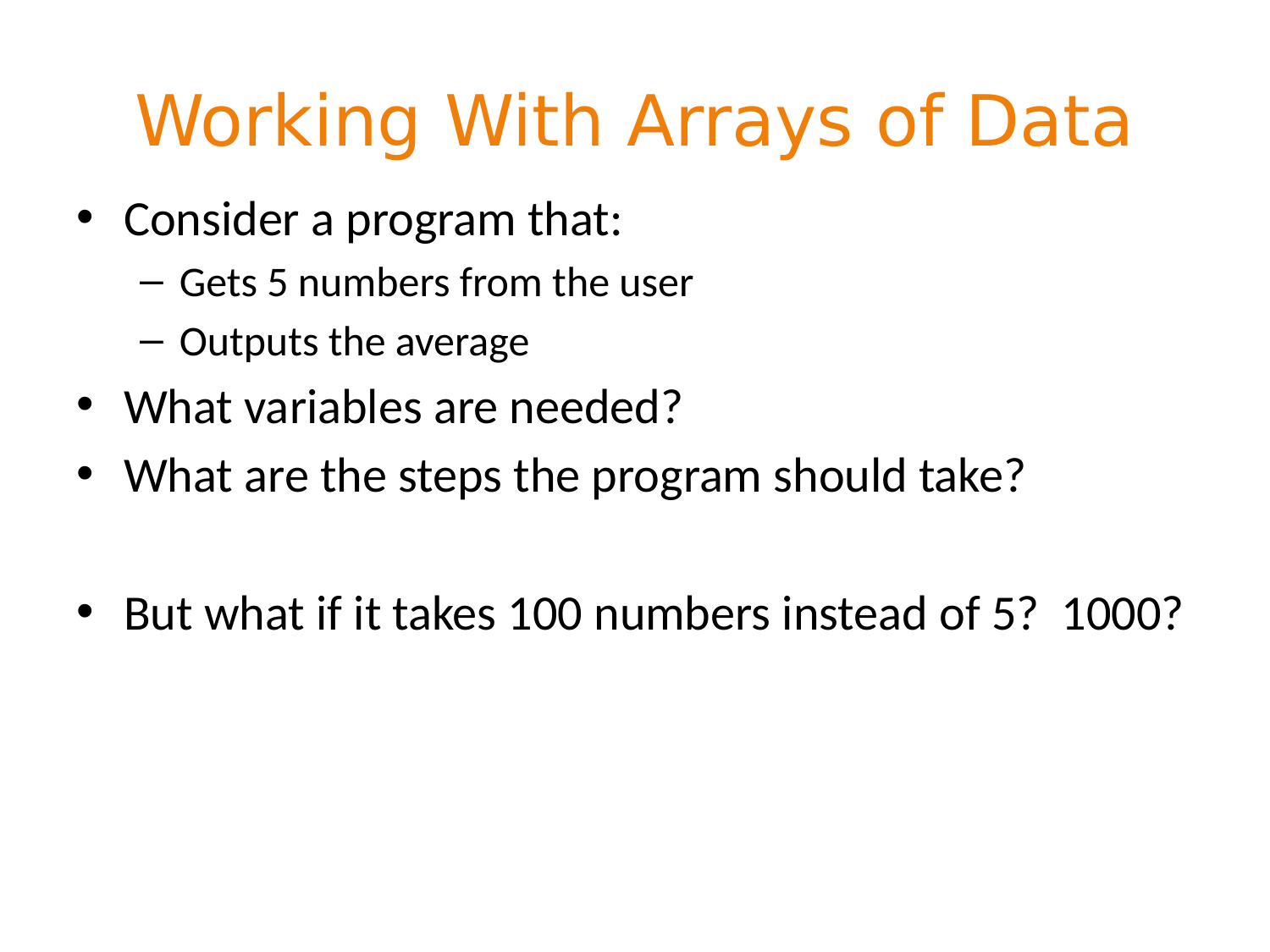

# Working With Arrays of Data
Consider a program that:
Gets 5 numbers from the user
Outputs the average
What variables are needed?
What are the steps the program should take?

But what if it takes 100 numbers instead of 5?  1000?